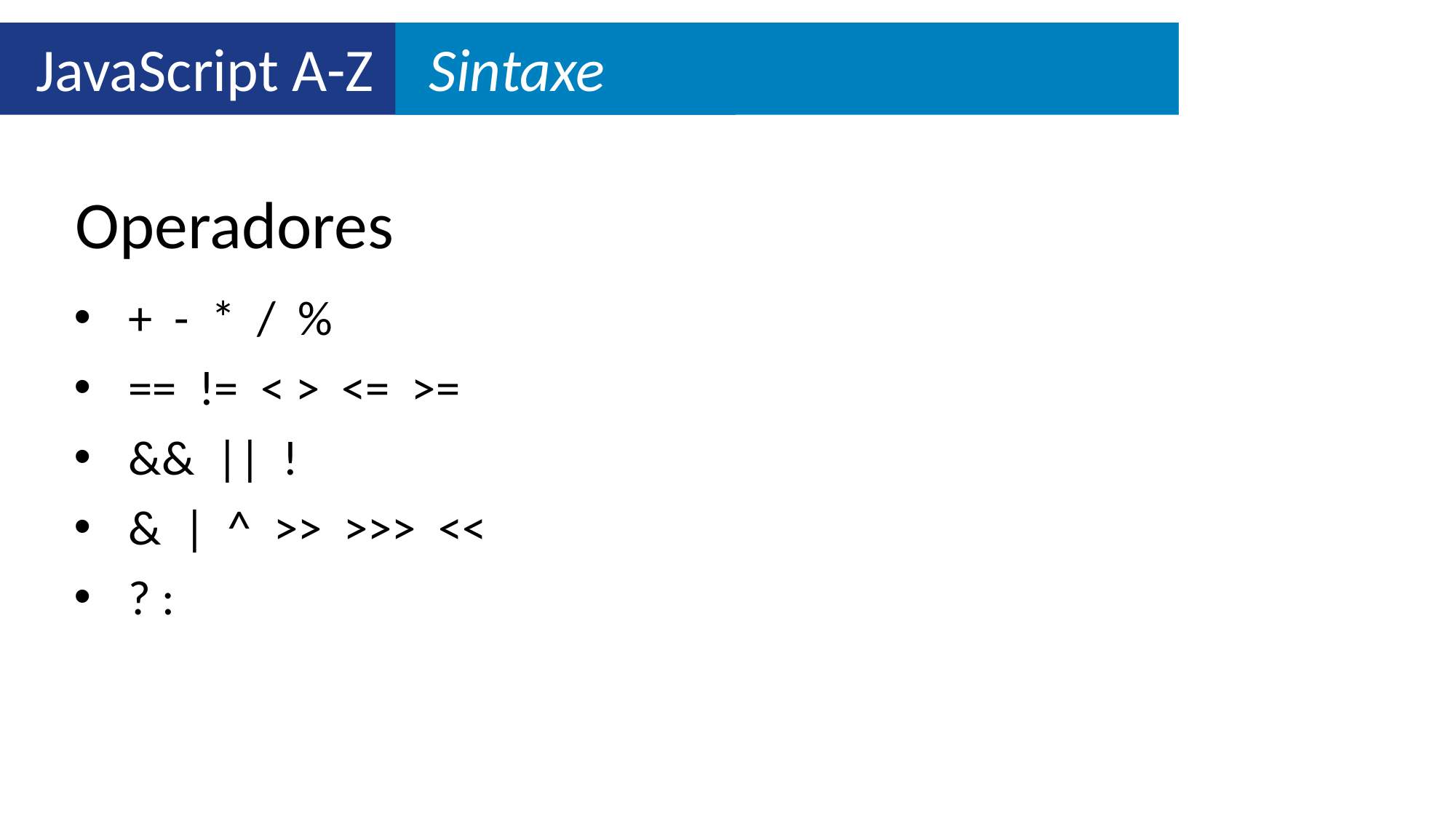

JavaScript A-Z    Sintaxe
Operadores
+  -  *  /  %
==  !=  < >  <=  >=
&&  ||  !
&  |  ^  >>  >>>  <<
? :